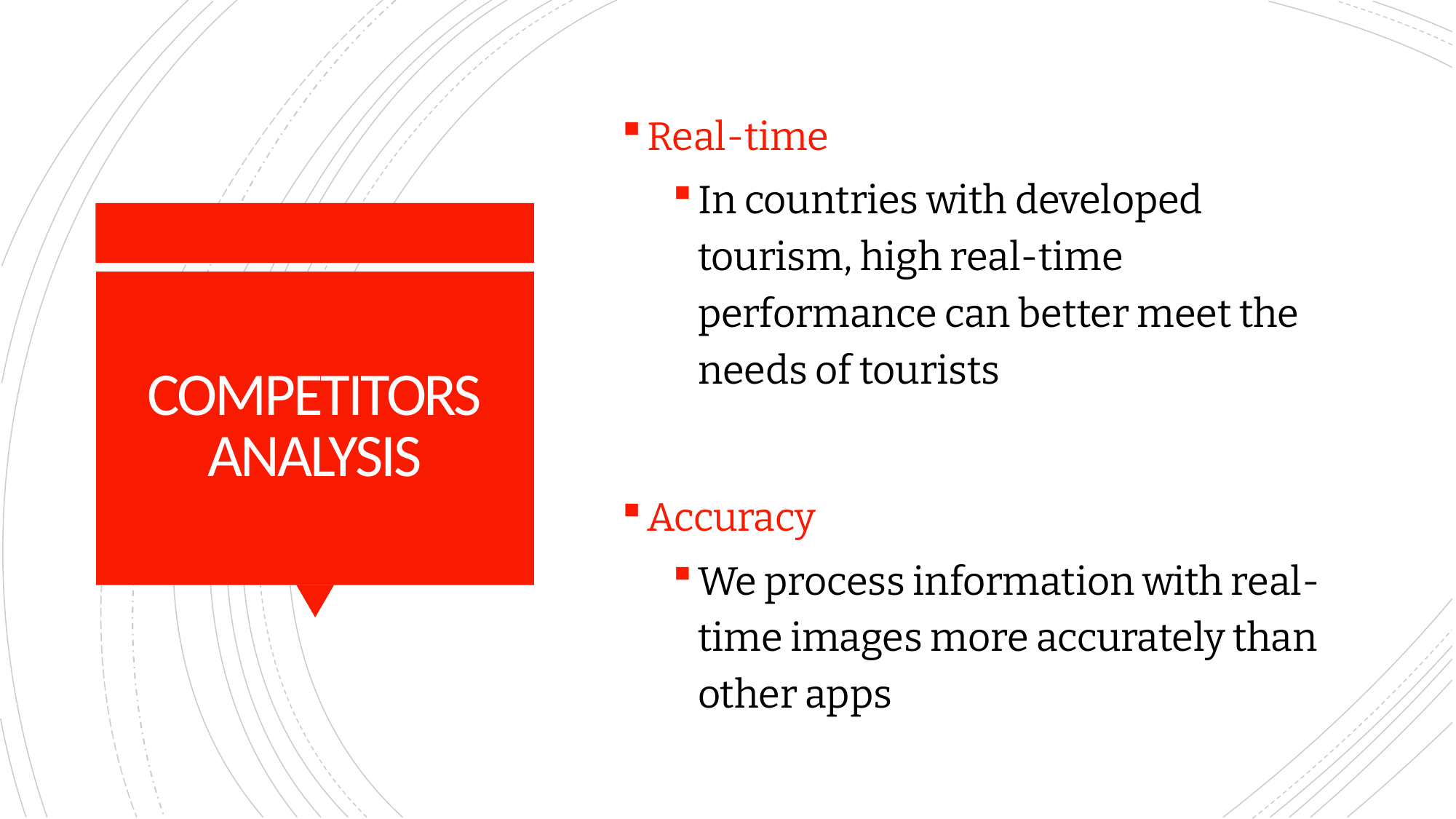

Real-time
In countries with developed tourism, high real-time performance can better meet the needs of tourists

Accuracy
We process information with real-time images more accurately than other apps

# COMPETITORS ANALYSIS